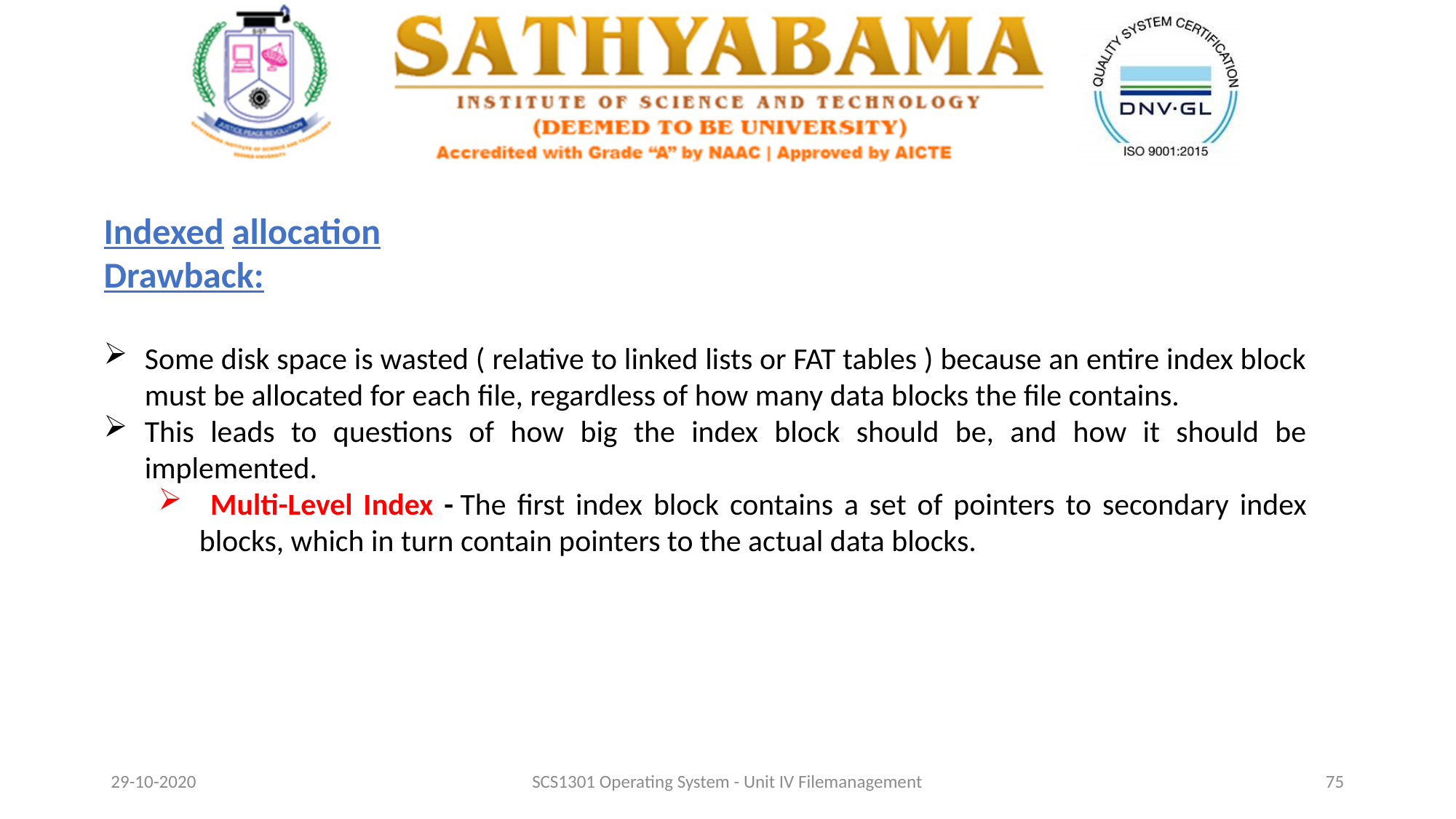

Indexed allocation
Drawback:

Some disk space is wasted ( relative to linked lists or FAT tables ) because an entire index block must be allocated for each file, regardless of how many data blocks the file contains.
This leads to questions of how big the index block should be, and how it should be implemented.
 Multi-Level Index - The first index block contains a set of pointers to secondary index blocks, which in turn contain pointers to the actual data blocks.

29-10-2020
SCS1301 Operating System - Unit IV Filemanagement
75